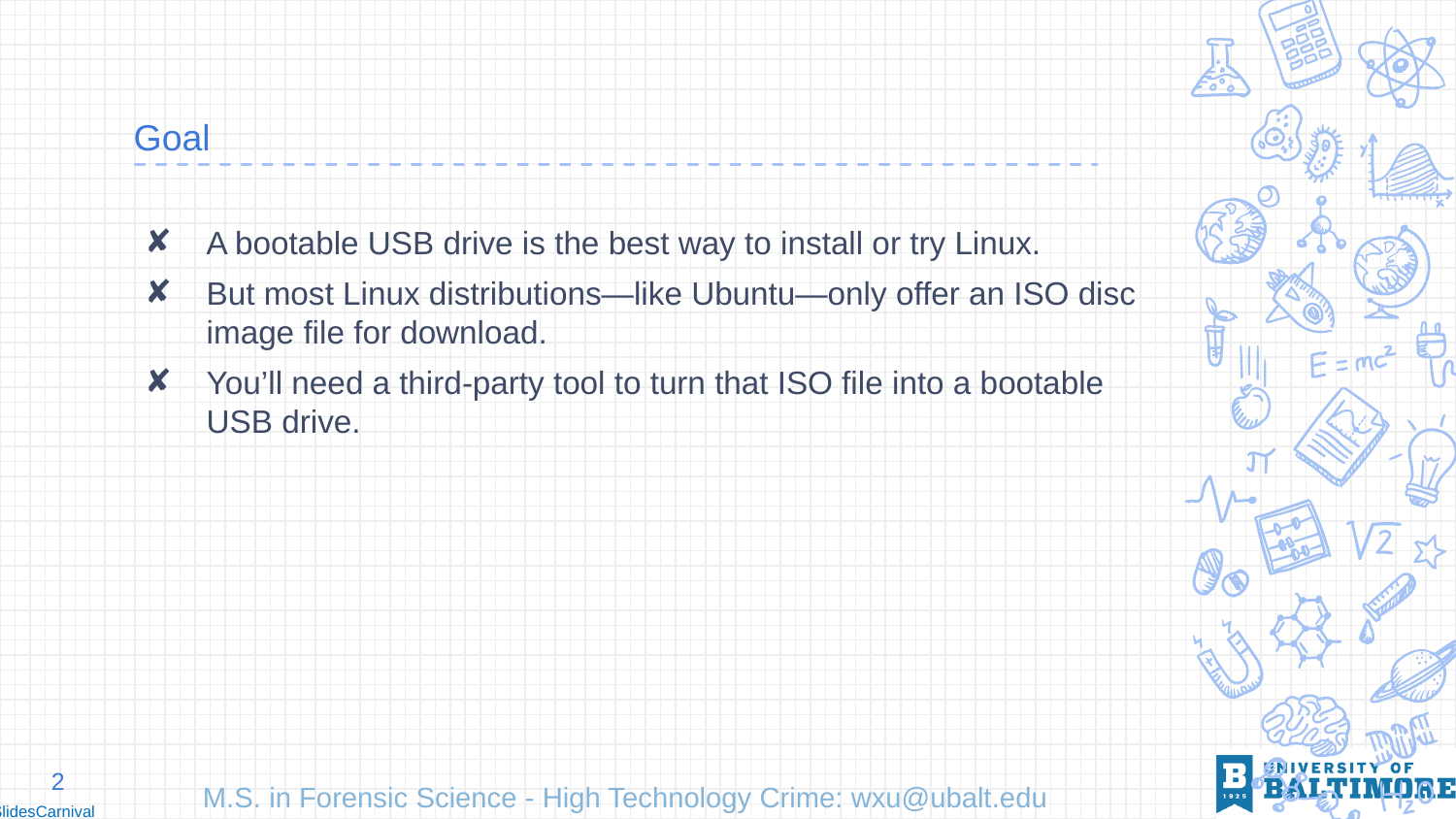

# Goal
A bootable USB drive is the best way to install or try Linux.
But most Linux distributions—like Ubuntu—only offer an ISO disc image file for download.
You’ll need a third-party tool to turn that ISO file into a bootable USB drive.

2